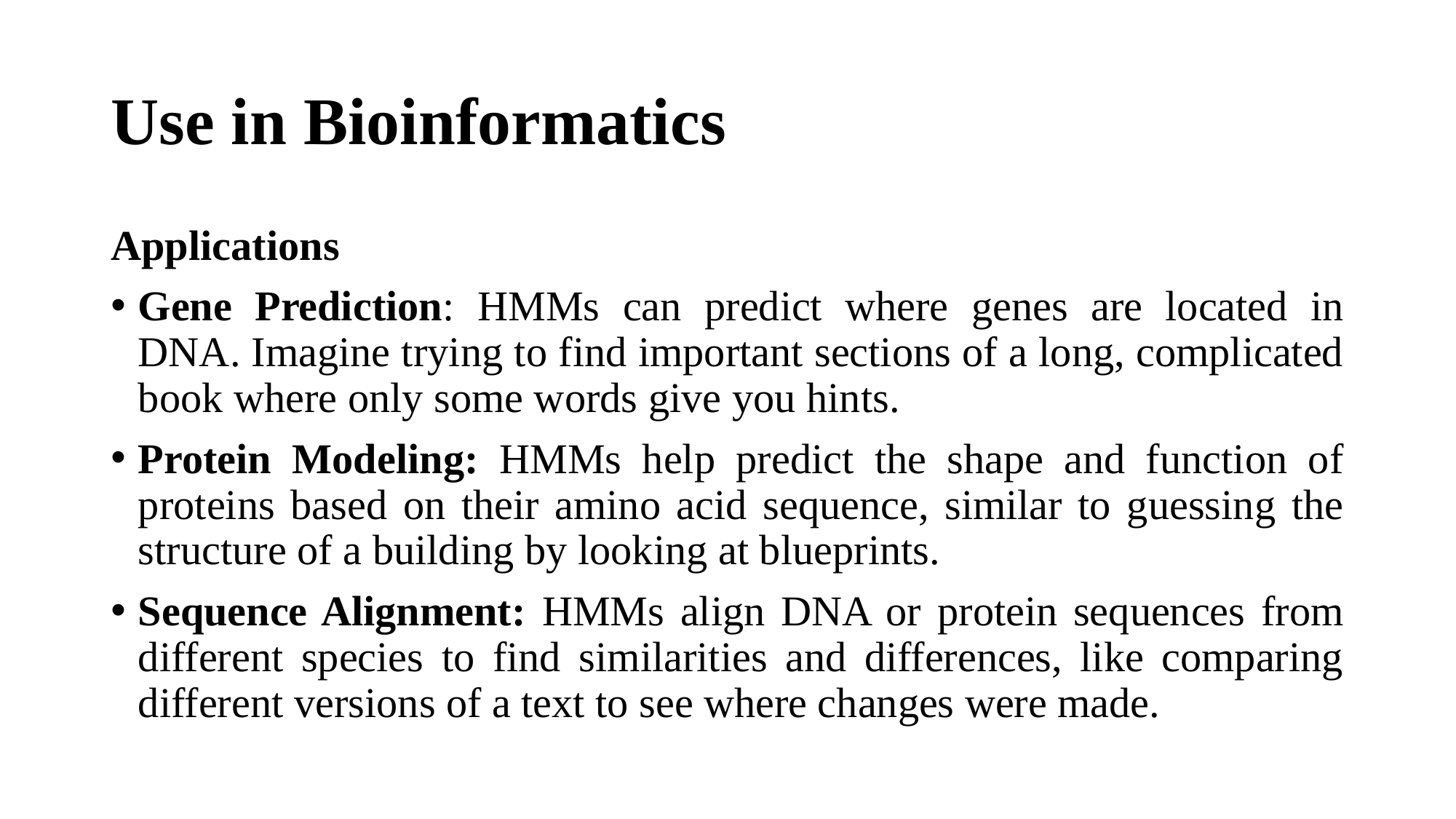

# Use in Bioinformatics
Applications
Gene Prediction: HMMs can predict where genes are located in DNA. Imagine trying to find important sections of a long, complicated book where only some words give you hints.
Protein Modeling: HMMs help predict the shape and function of proteins based on their amino acid sequence, similar to guessing the structure of a building by looking at blueprints.
Sequence Alignment: HMMs align DNA or protein sequences from different species to find similarities and differences, like comparing different versions of a text to see where changes were made.